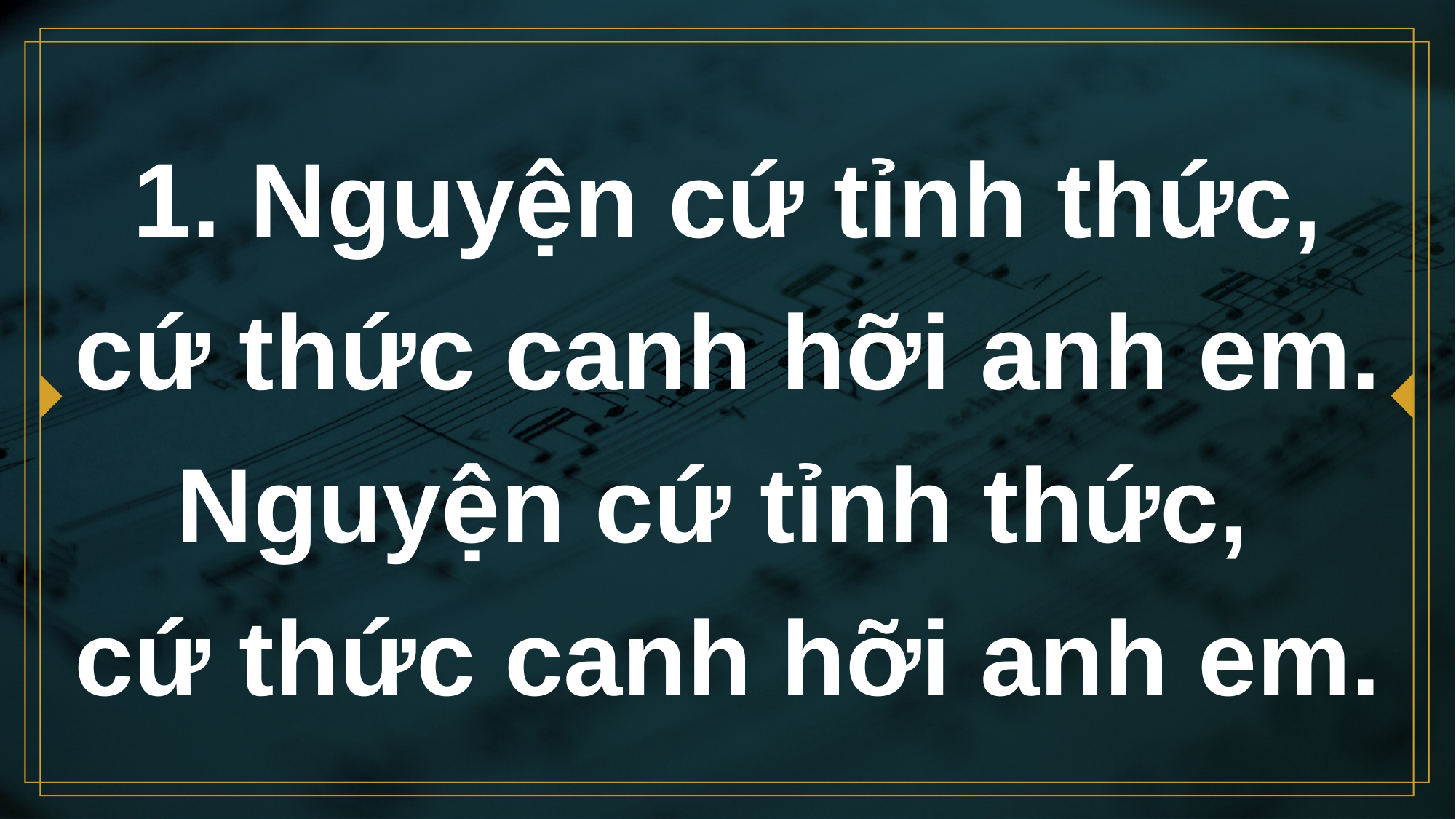

# 1. Nguyện cứ tỉnh thức, cứ thức canh hỡi anh em. Nguyện cứ tỉnh thức, cứ thức canh hỡi anh em.